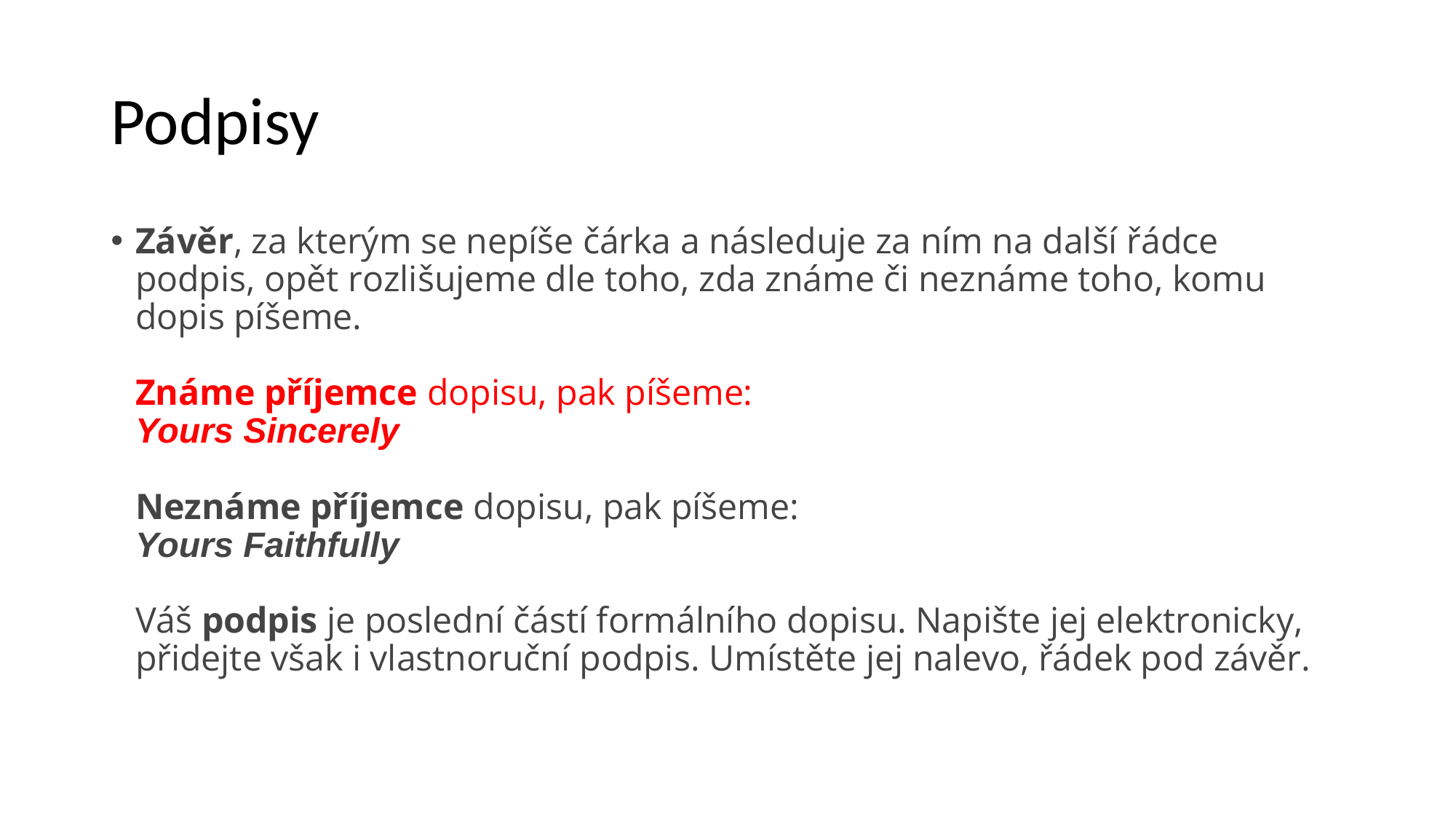

# Podpisy
Závěr, za kterým se nepíše čárka a následuje za ním na další řádce podpis, opět rozlišujeme dle toho, zda známe či neznáme toho, komu dopis píšeme.
Známe příjemce dopisu, pak píšeme:
Yours Sincerely
Neznáme příjemce dopisu, pak píšeme:
Yours Faithfully
Váš podpis je poslední částí formálního dopisu. Napište jej elektronicky, přidejte však i vlastnoruční podpis. Umístěte jej nalevo, řádek pod závěr.